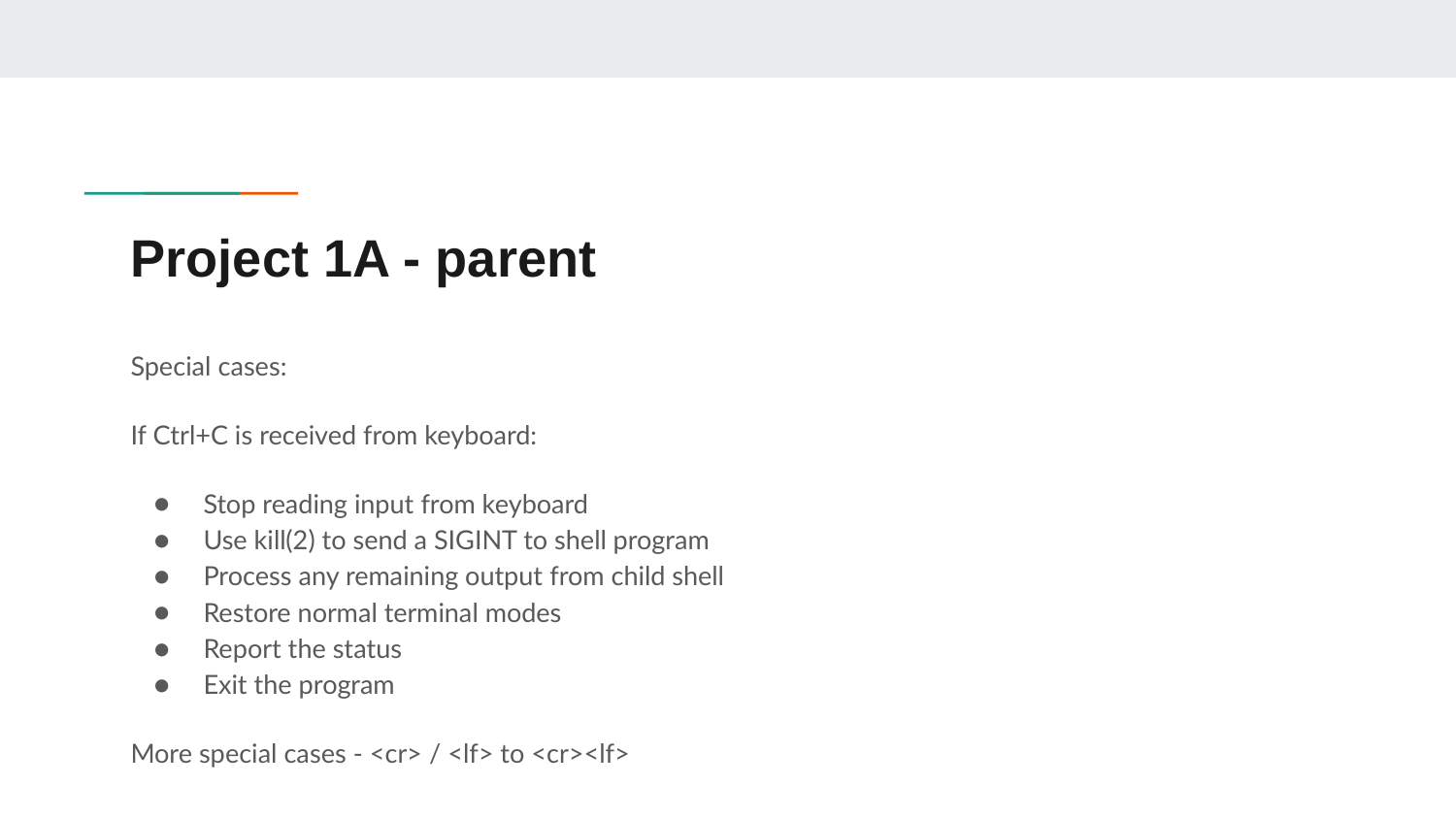

# Project 1A - parent
Special cases:
If Ctrl+C is received from keyboard:
Stop reading input from keyboard
Use kill(2) to send a SIGINT to shell program
Process any remaining output from child shell
Restore normal terminal modes
Report the status
Exit the program
More special cases - <cr> / <lf> to <cr><lf>